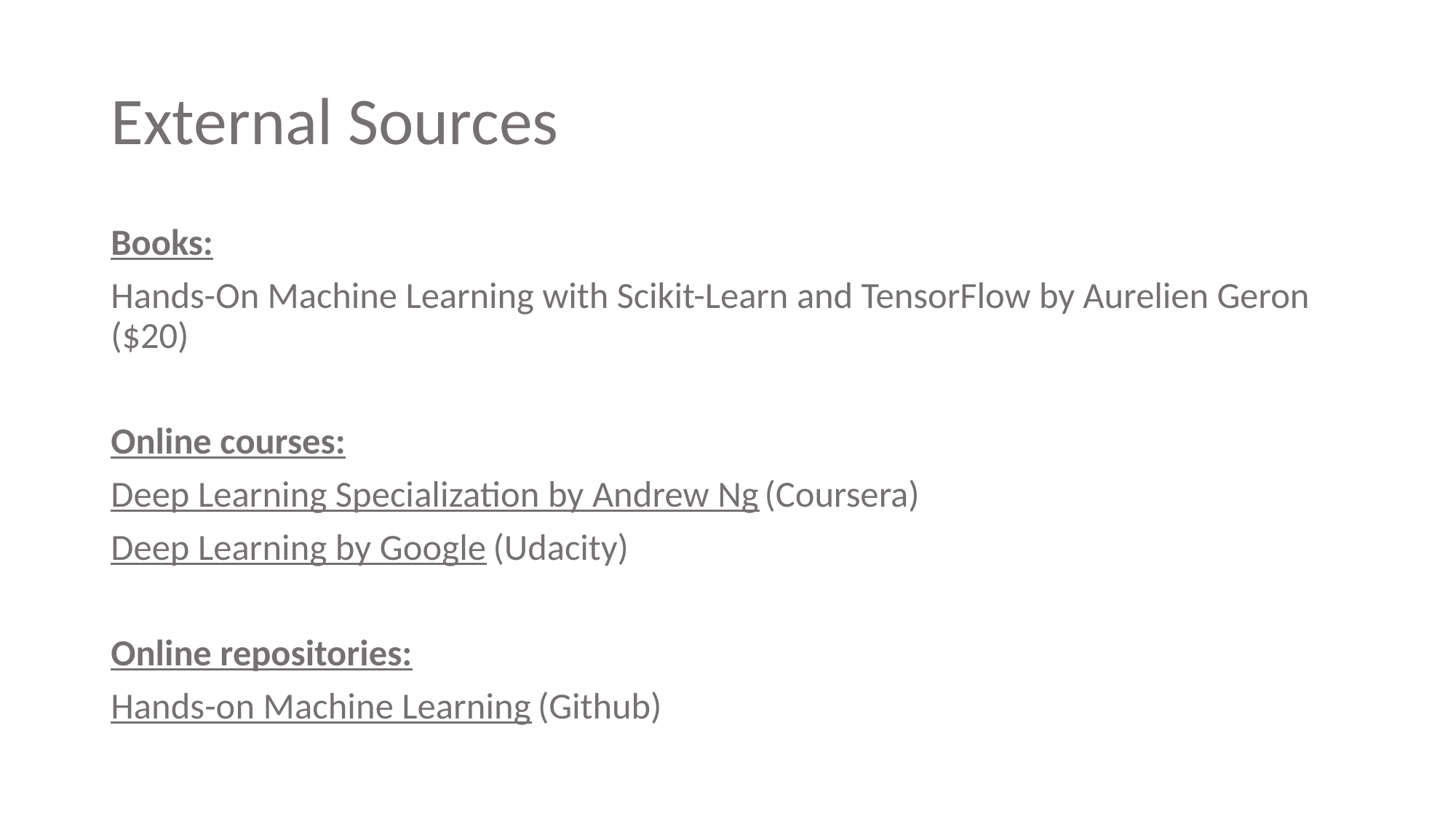

# External Sources
Books:
Hands-On Machine Learning with Scikit-Learn and TensorFlow by Aurelien Geron ($20)

Online courses:
Deep Learning Specialization by Andrew Ng (Coursera)
Deep Learning by Google (Udacity)

Online repositories:
Hands-on Machine Learning (Github)